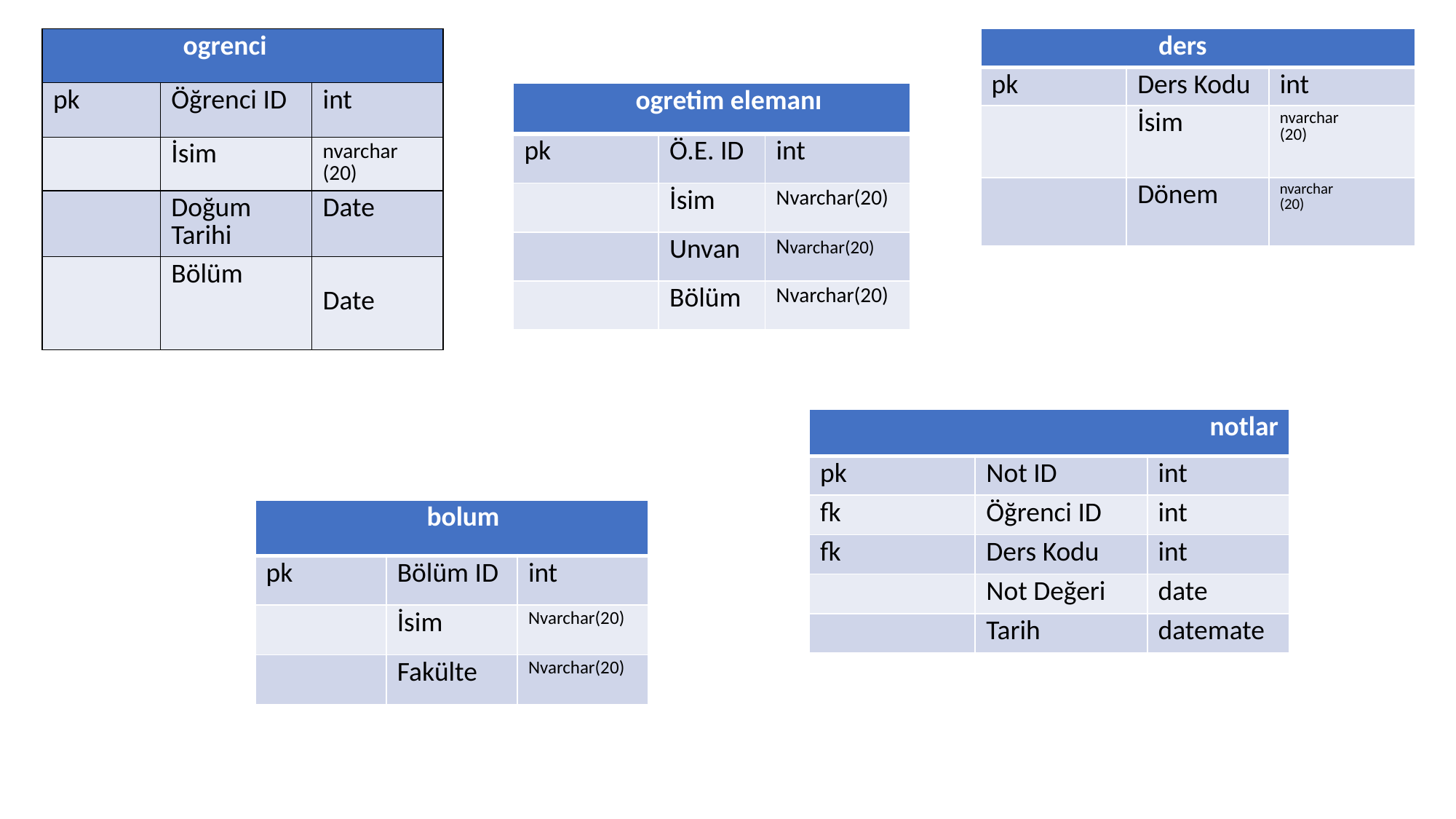

| ogrenci |  |  |
| --- | --- | --- |
| pk | Öğrenci ID | int |
|  | İsim | nvarchar (20) |
|  | Doğum Tarihi | Date |
|  | Bölüm | Date |
| ders |  |  |
| --- | --- | --- |
| pk | Ders Kodu | int |
|  | İsim | nvarchar (20) |
|  | Dönem | nvarchar (20) |
| ogretim elemanı |  |  |
| --- | --- | --- |
| pk | Ö.E. ID | int |
|  | İsim | Nvarchar(20) |
|  | Unvan | Nvarchar(20) |
|  | Bölüm | Nvarchar(20) |
| notlar |  |  |
| --- | --- | --- |
| pk | Not ID | int |
| fk | Öğrenci ID | int |
| fk | Ders Kodu | int |
|  | Not Değeri | date |
|  | Tarih | datemate |
| bolum |  |  |
| --- | --- | --- |
| pk | Bölüm ID | int |
|  | İsim | Nvarchar(20) |
|  | Fakülte | Nvarchar(20) |